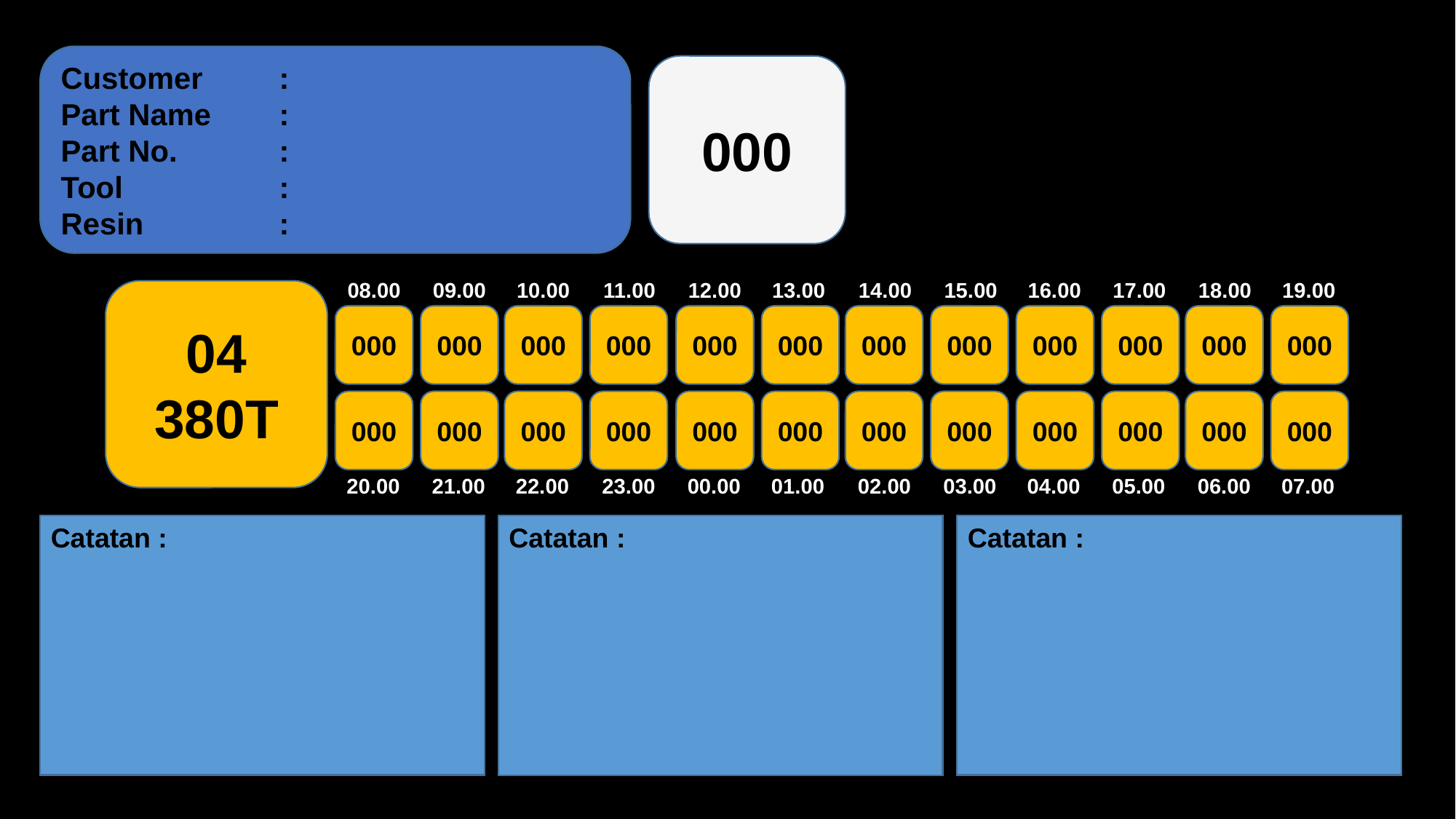

Customer	:
Part Name	:
Part No.	:
Tool		:
Resin		:
000
04
380T
08.00
09.00
10.00
11.00
12.00
13.00
14.00
15.00
16.00
17.00
18.00
19.00
000
000
000
000
000
000
000
000
000
000
000
000
000
000
000
000
000
000
000
000
000
000
000
000
20.00
21.00
22.00
23.00
00.00
01.00
02.00
03.00
04.00
05.00
06.00
07.00
Catatan :

Catatan :

Catatan :